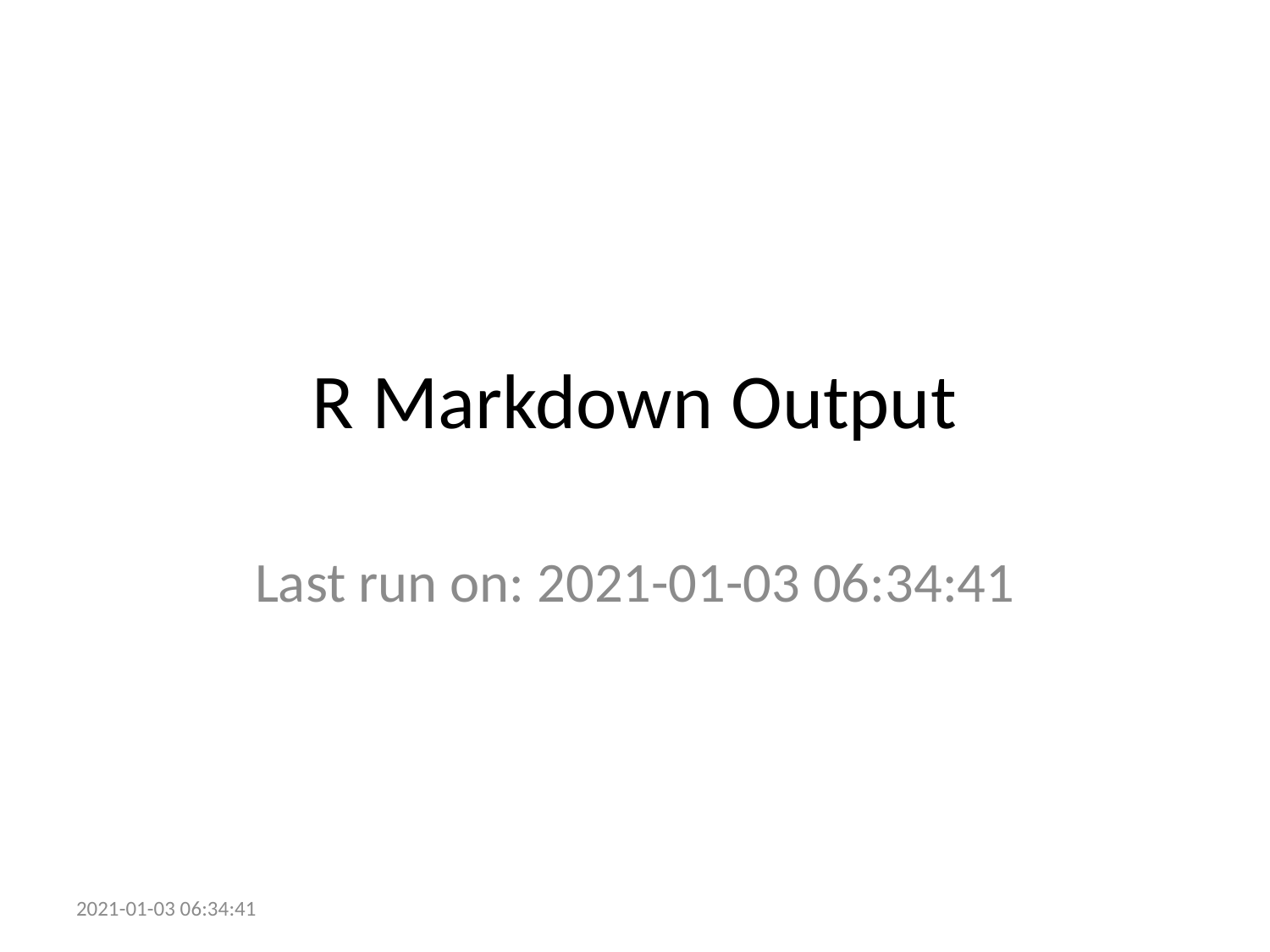

# R Markdown Output
Last run on: 2021-01-03 06:34:41
2021-01-03 06:34:41